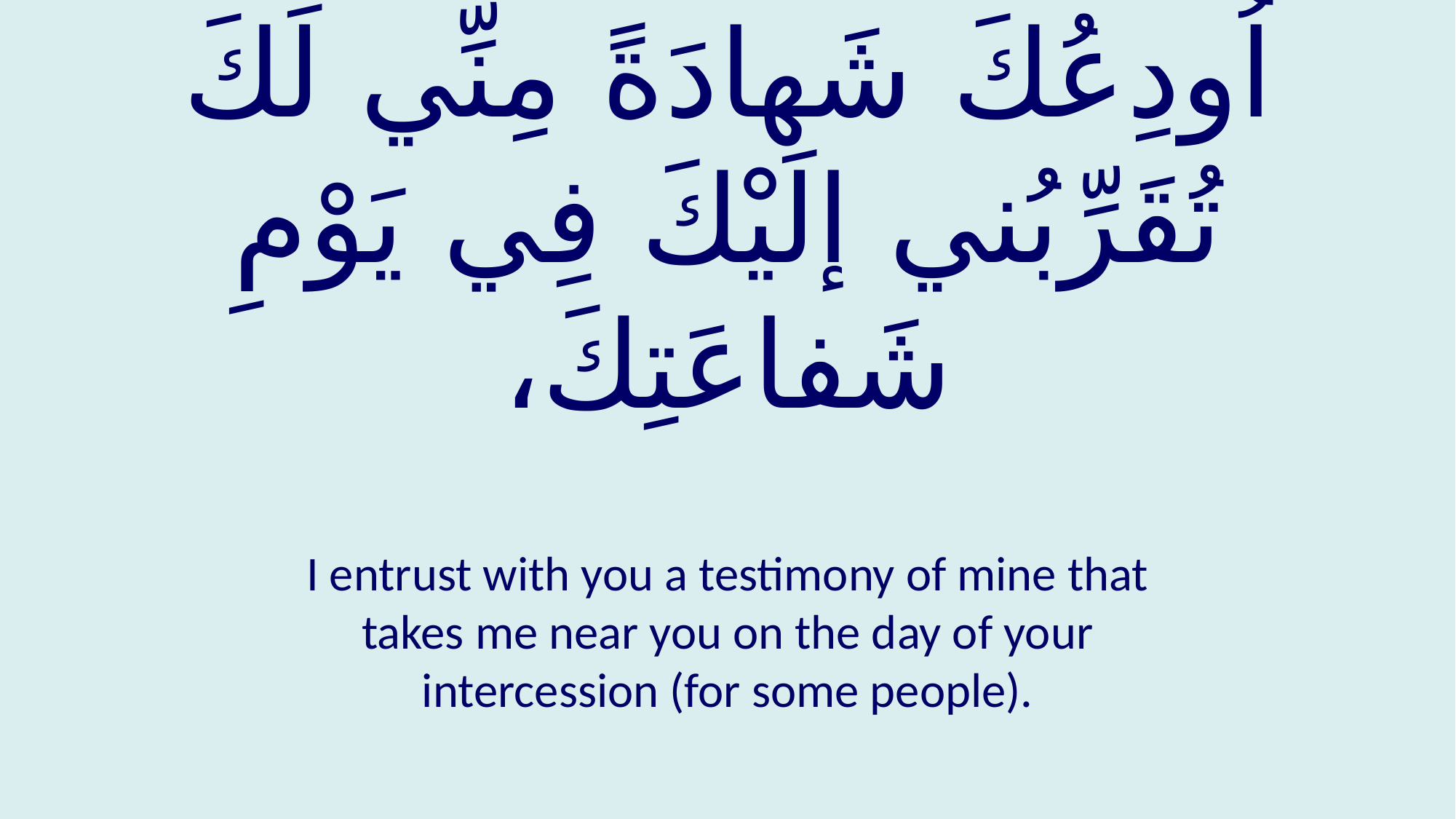

# اُودِعُكَ شَهادَةً مِنِّي لَكَ تُقَرِّبُني إلَيْكَ فِي يَوْمِ شَفاعَتِكَ،
I entrust with you a testimony of mine that takes me near you on the day of your intercession (for some people).